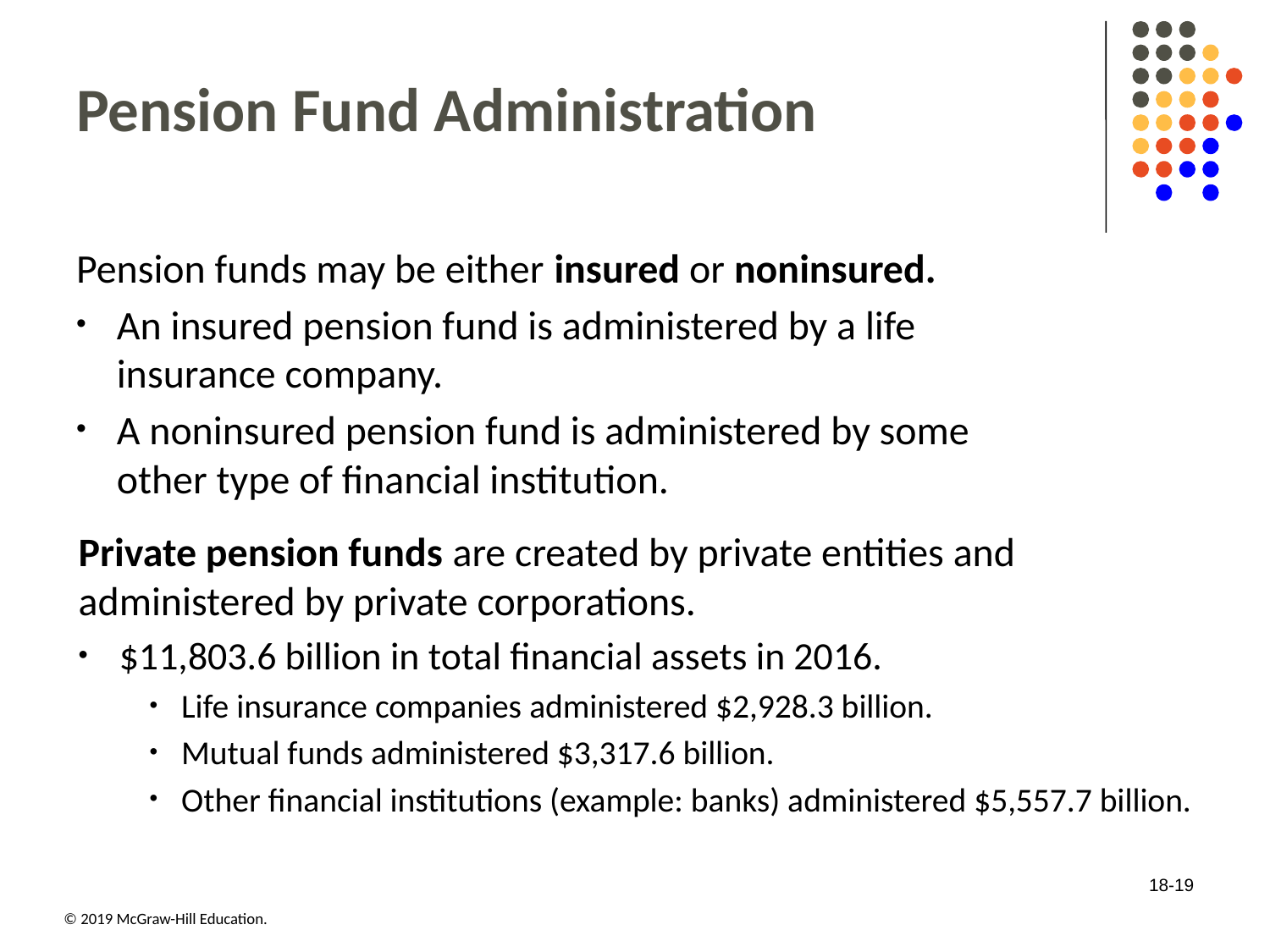

# Pension Fund Administration
Pension funds may be either insured or noninsured.
An insured pension fund is administered by a life insurance company.
A noninsured pension fund is administered by some other type of financial institution.
Private pension funds are created by private entities and administered by private corporations.
$11,803.6 billion in total financial assets in 2016.
Life insurance companies administered $2,928.3 billion.
Mutual funds administered $3,317.6 billion.
Other financial institutions (example: banks) administered $5,557.7 billion.
18-19